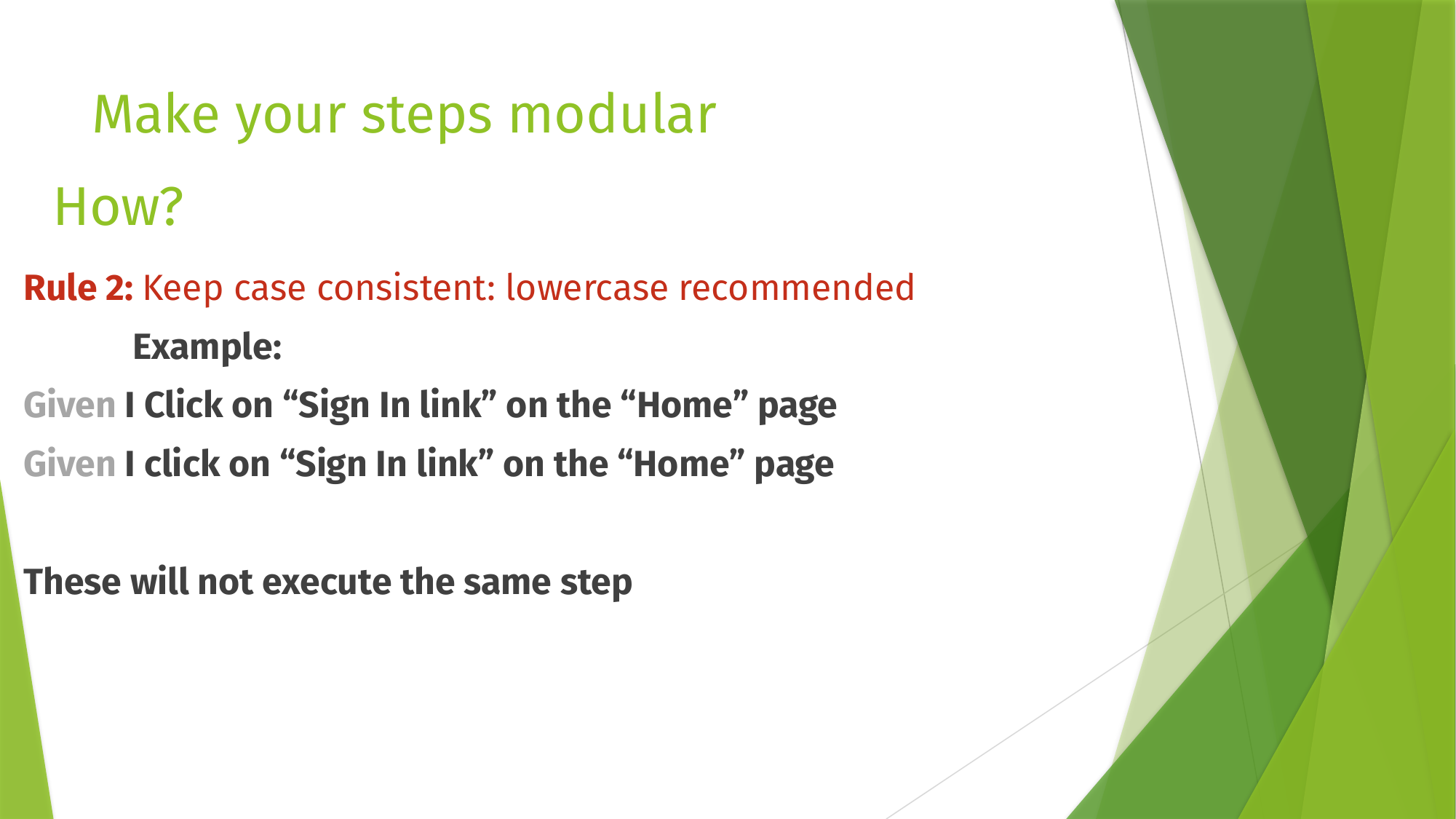

# Make your steps modular
How?
Rule 2: Keep case consistent: lowercase recommended
	Example:
Given I Click on “Sign In link” on the “Home” page
Given I click on “Sign In link” on the “Home” page

These will not execute the same step